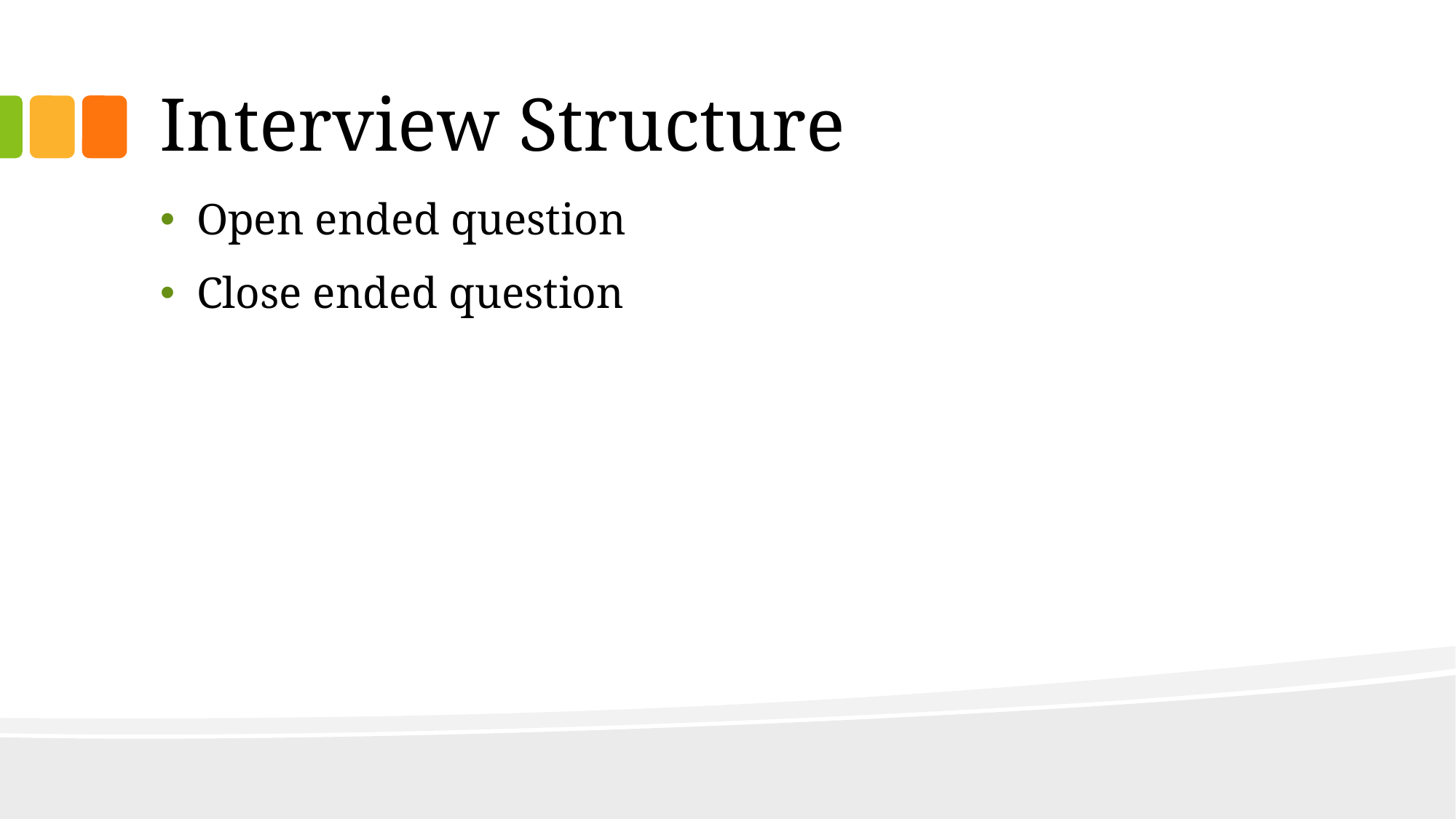

# Interview Structure
Open ended question
Close ended question